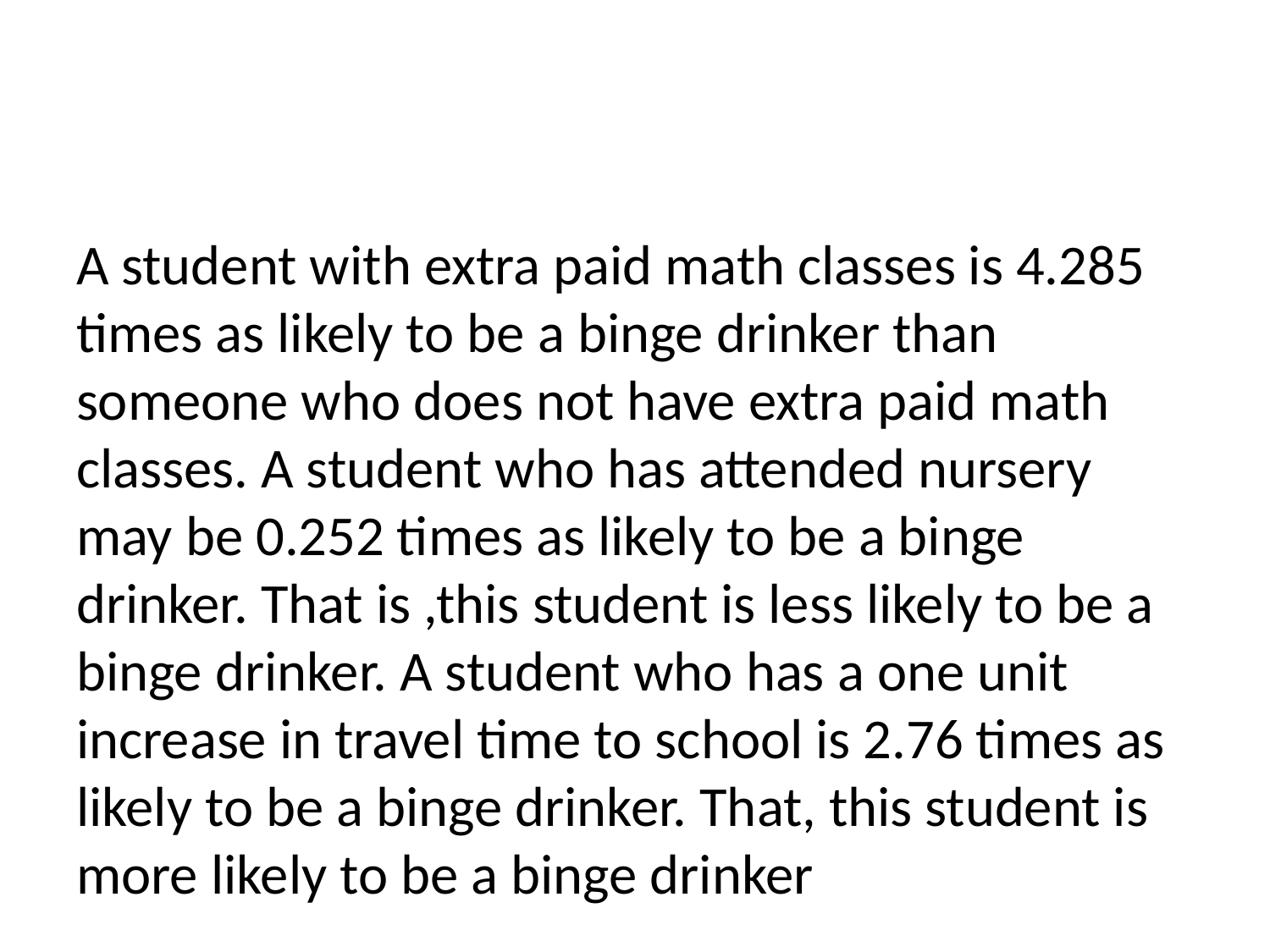

A student with extra paid math classes is 4.285 times as likely to be a binge drinker than someone who does not have extra paid math classes. A student who has attended nursery may be 0.252 times as likely to be a binge drinker. That is ,this student is less likely to be a binge drinker. A student who has a one unit increase in travel time to school is 2.76 times as likely to be a binge drinker. That, this student is more likely to be a binge drinker